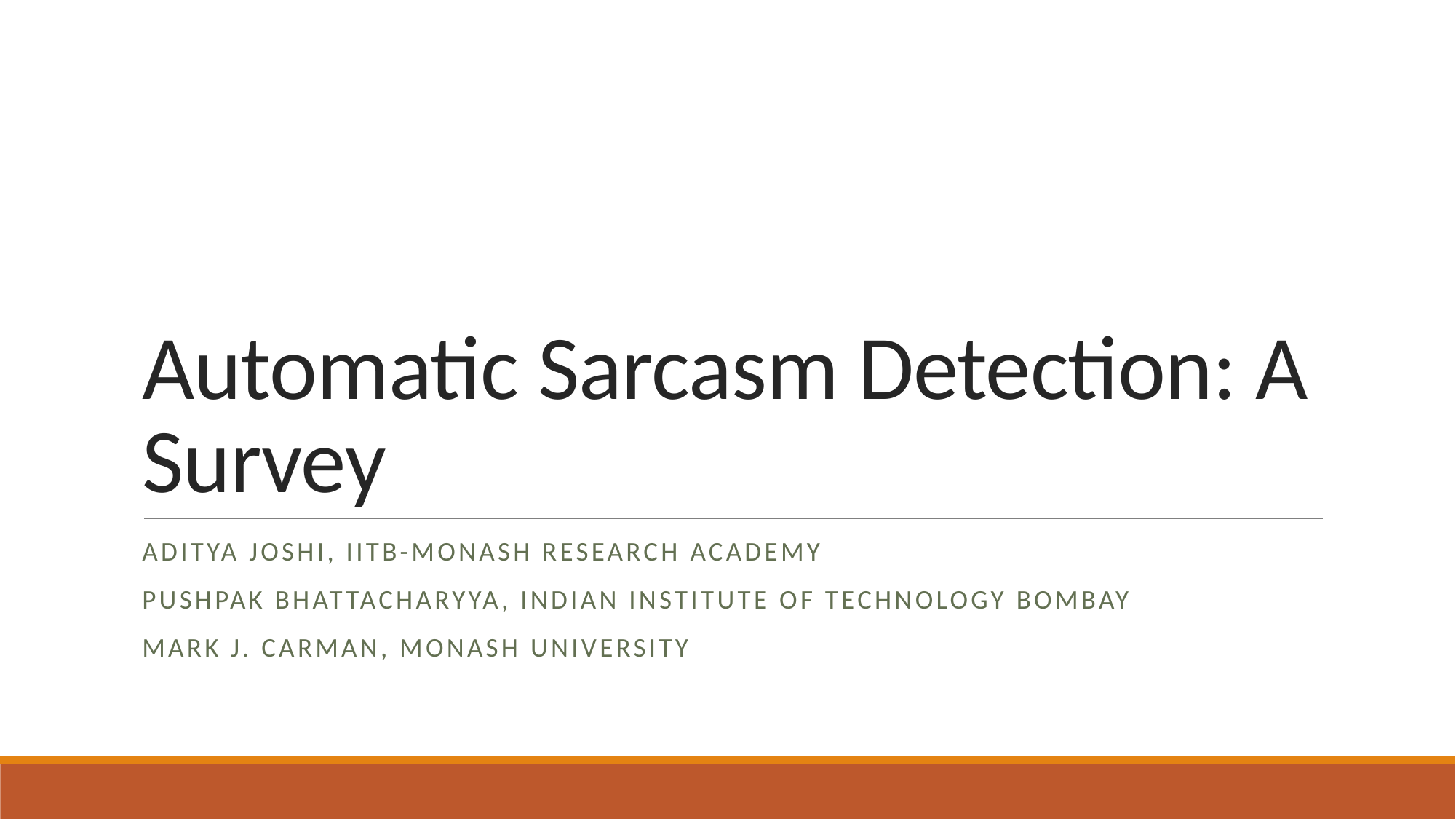

# Automatic Sarcasm Detection: A Survey
ADITYA JOSHI, IITB-Monash Research Academy
PUSHPAK BHATTACHARYYA, Indian Institute of Technology Bombay
MARK J. CARMAN, Monash University